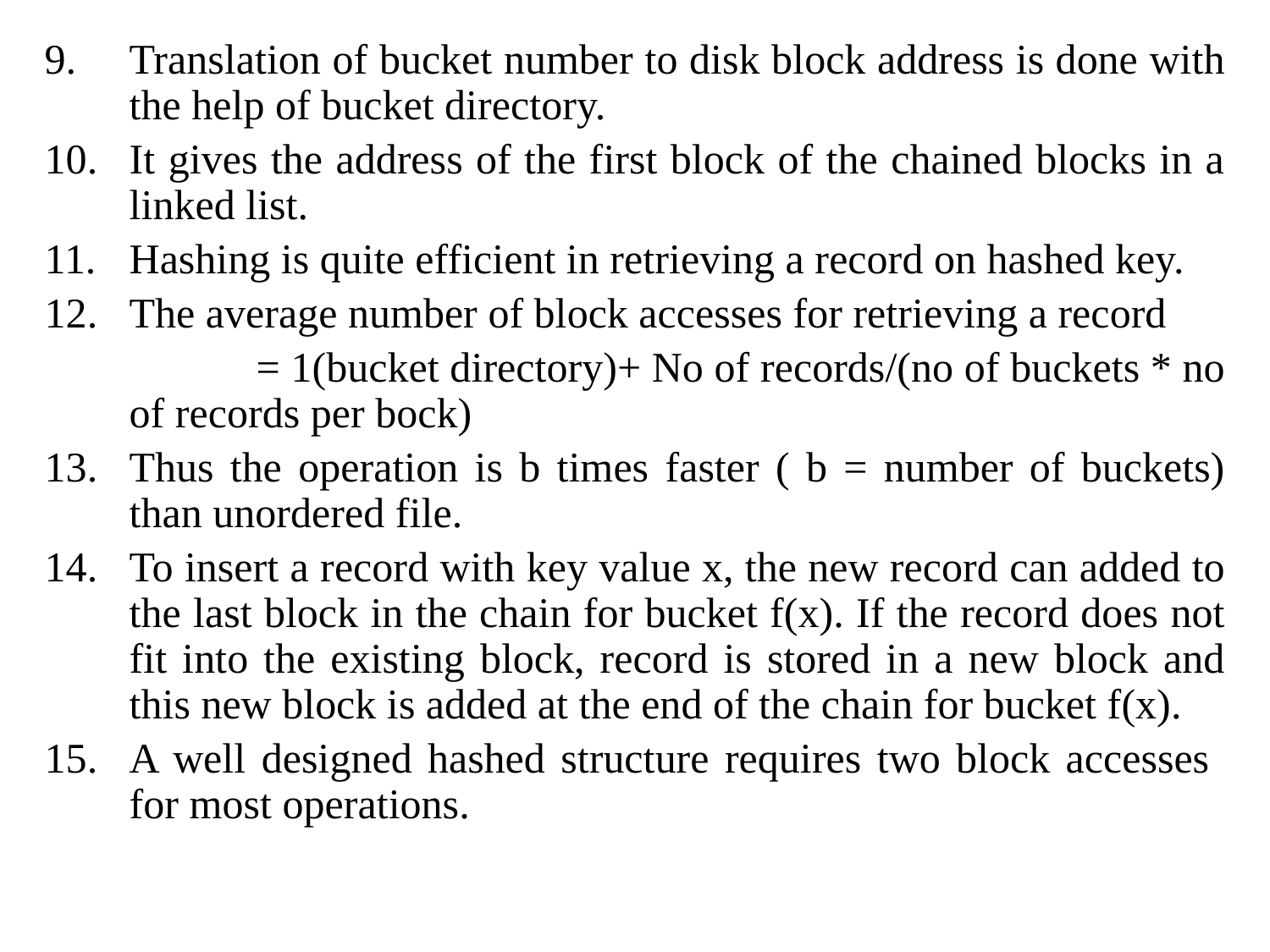

Translation of bucket number to disk block address is done with the help of bucket directory.
It gives the address of the first block of the chained blocks in a linked list.
Hashing is quite efficient in retrieving a record on hashed key.
The average number of block accesses for retrieving a record
		= 1(bucket directory)+ No of records/(no of buckets * no of records per bock)
Thus the operation is b times faster ( b = number of buckets) than unordered file.
To insert a record with key value x, the new record can added to the last block in the chain for bucket f(x). If the record does not fit into the existing block, record is stored in a new block and this new block is added at the end of the chain for bucket f(x).
A well designed hashed structure requires two block accesses  for most operations.